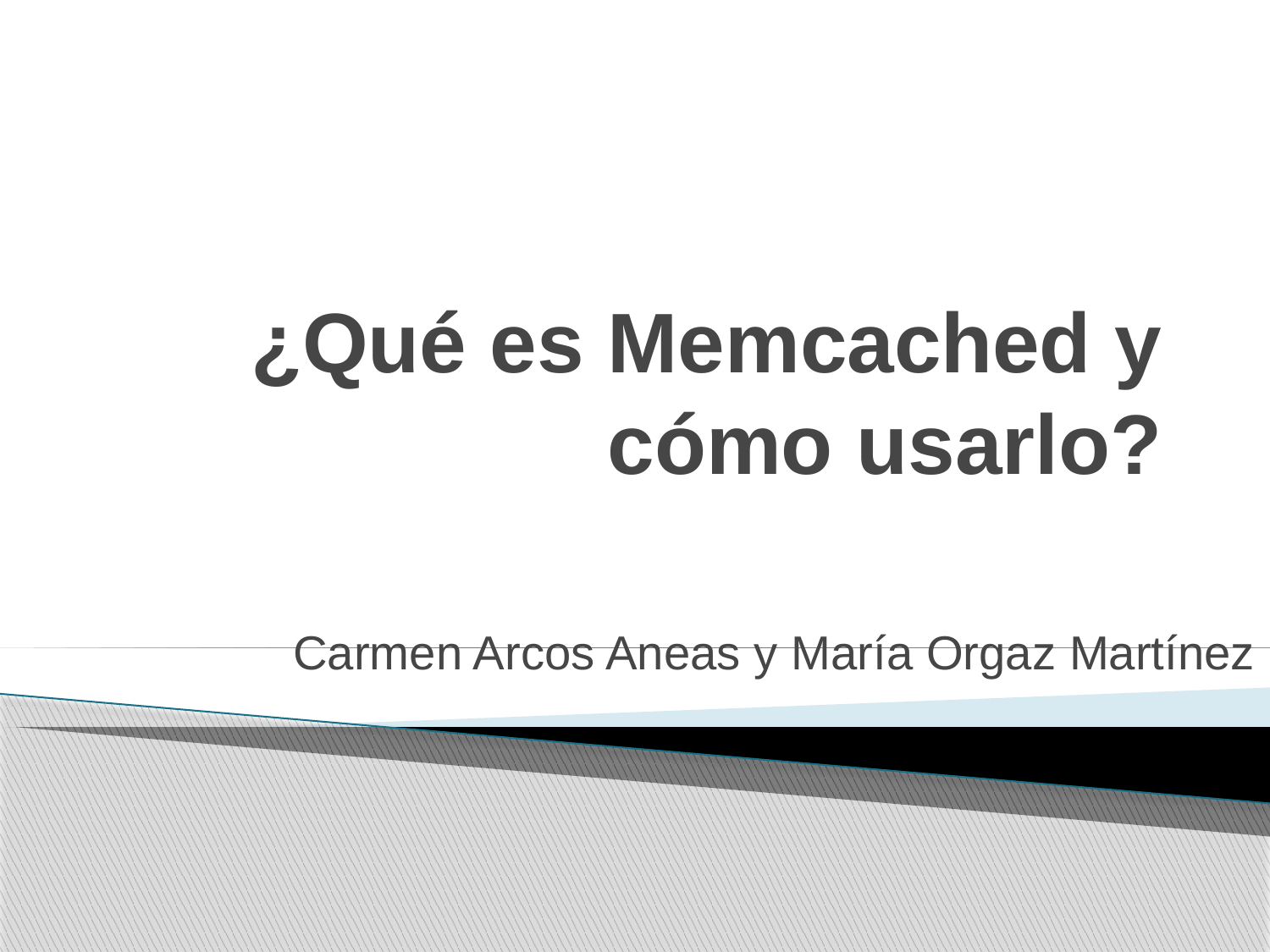

# ¿Qué es Memcached y cómo usarlo?
Carmen Arcos Aneas y María Orgaz Martínez